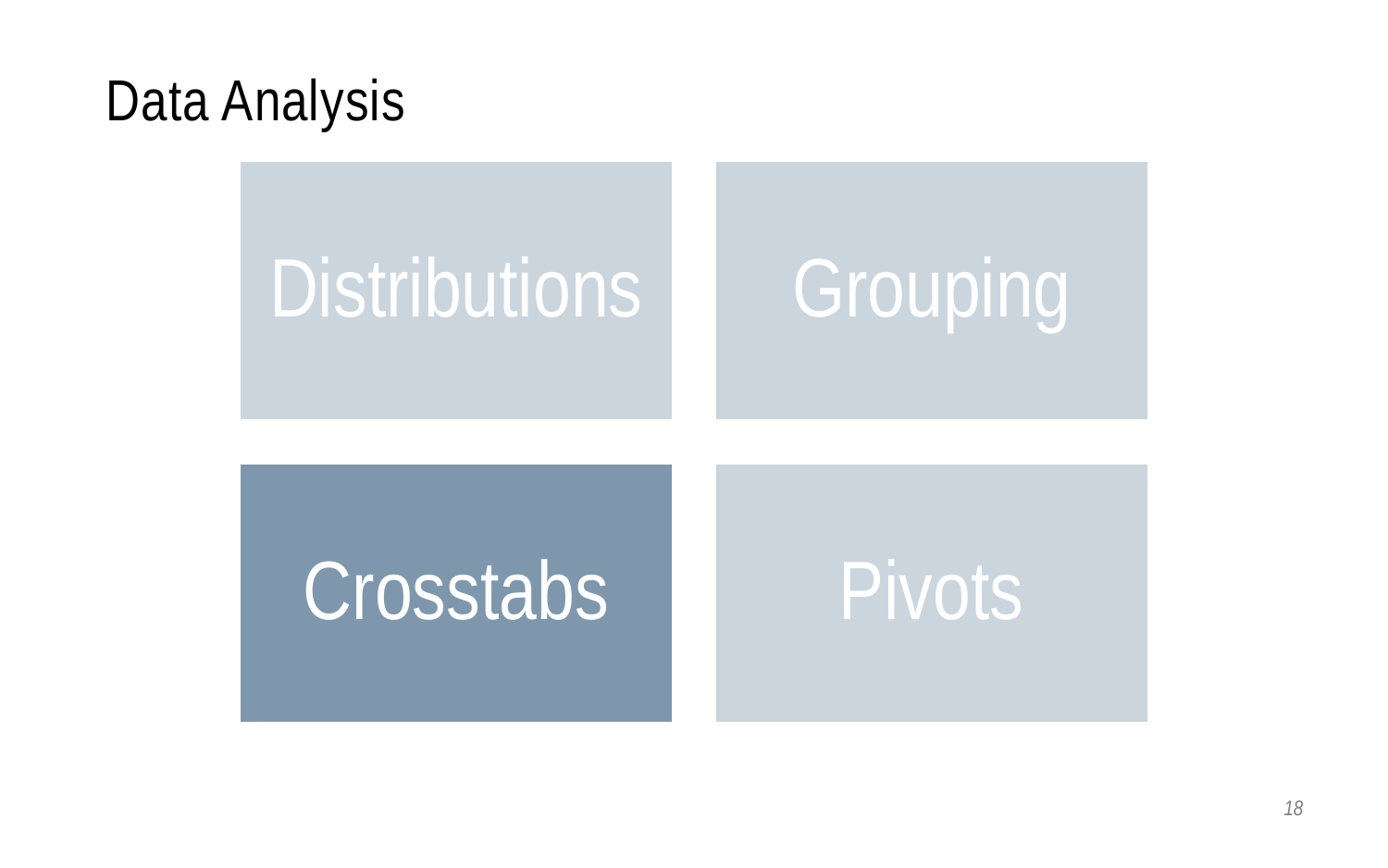

# Data Analysis
Distributions
Grouping
Crosstabs
Pivots